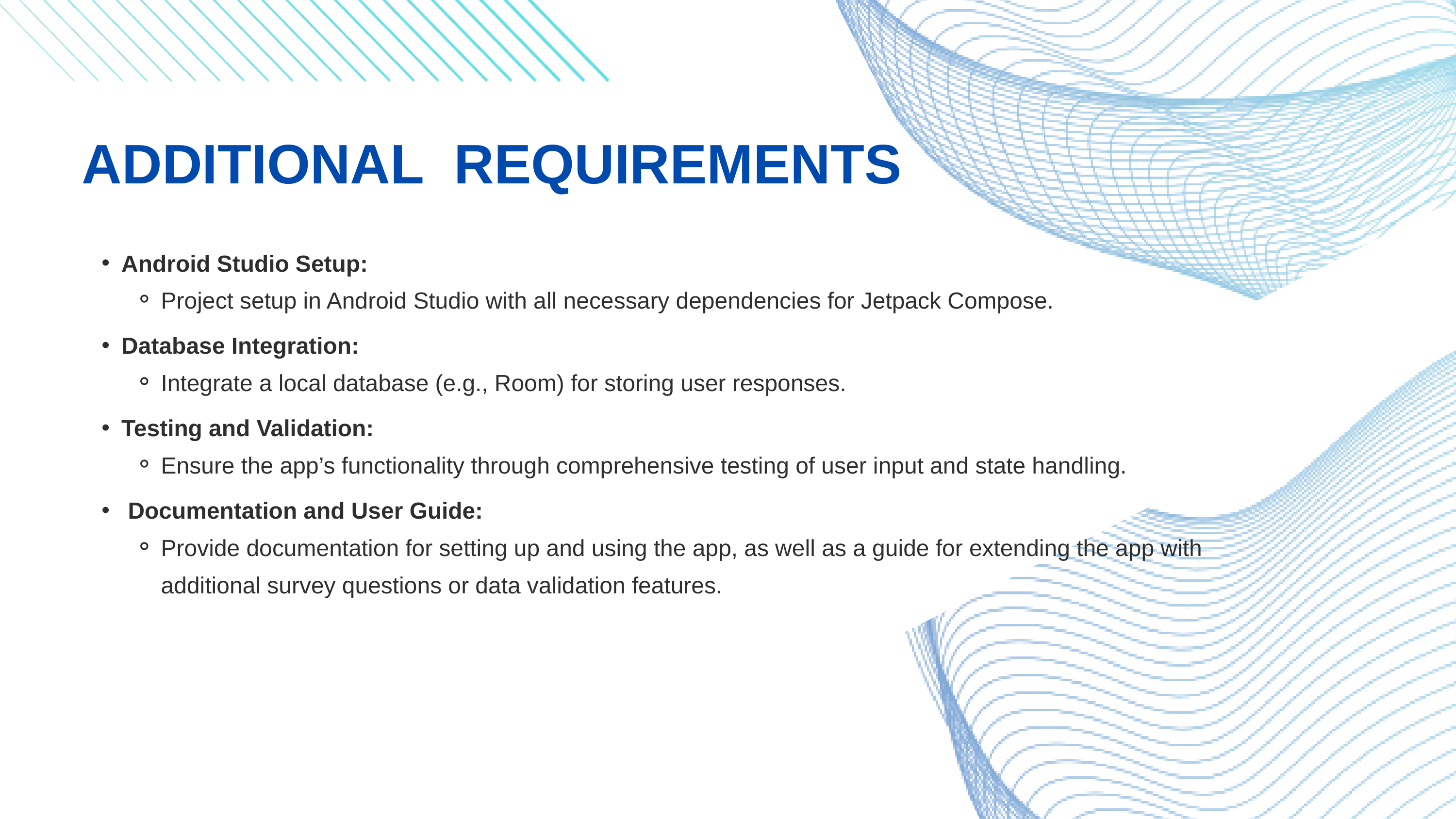

ADDITIONAL  REQUIREMENTS
Android Studio Setup:
Project setup in Android Studio with all necessary dependencies for Jetpack Compose.

Database Integration:
Integrate a local database (e.g., Room) for storing user responses.

Testing and Validation:
Ensure the app’s functionality through comprehensive testing of user input and state handling.

 Documentation and User Guide:
Provide documentation for setting up and using the app, as well as a guide for extending the app with additional survey questions or data validation features.